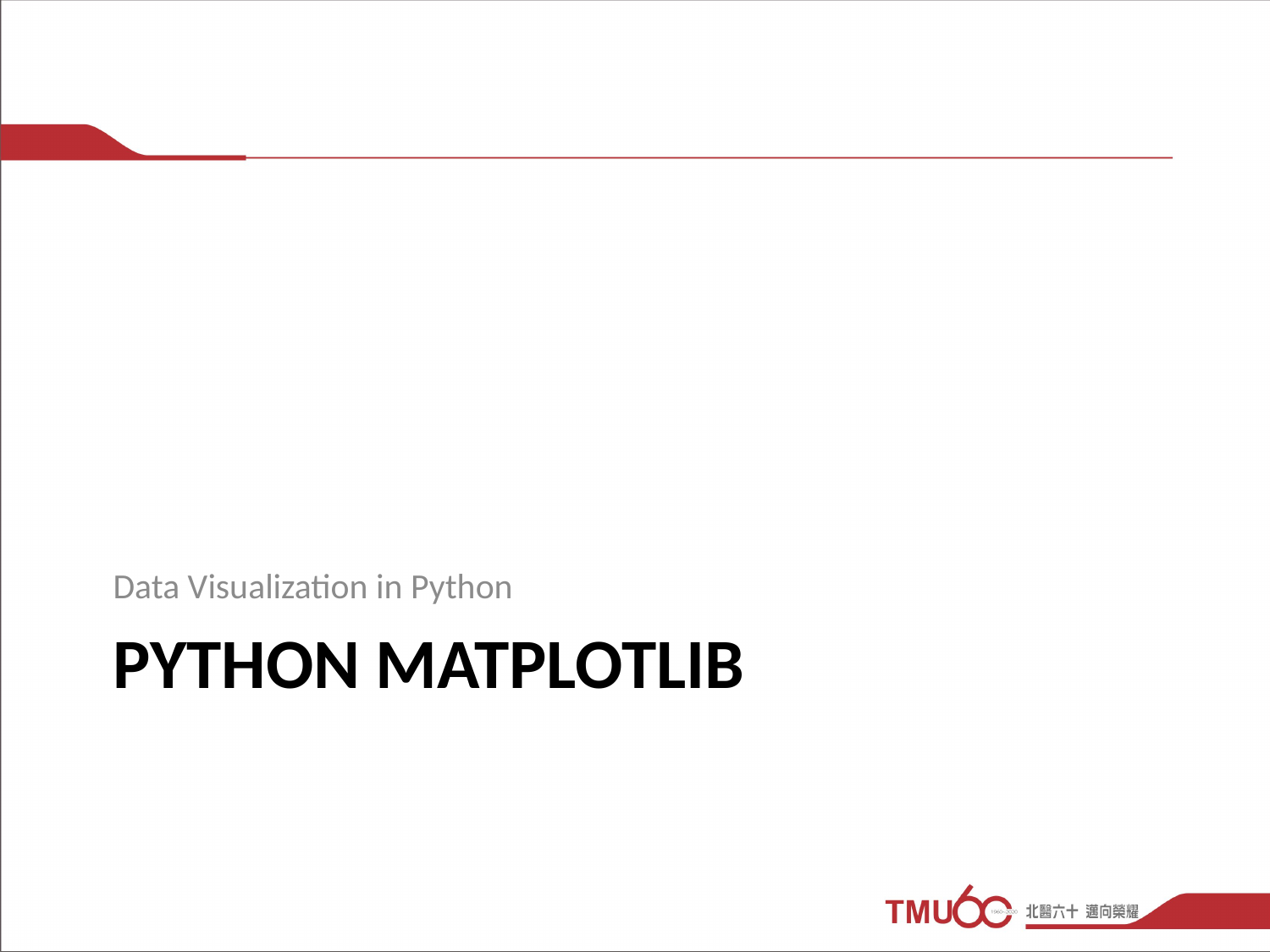

Data Visualization in Python
# Python matplotlib